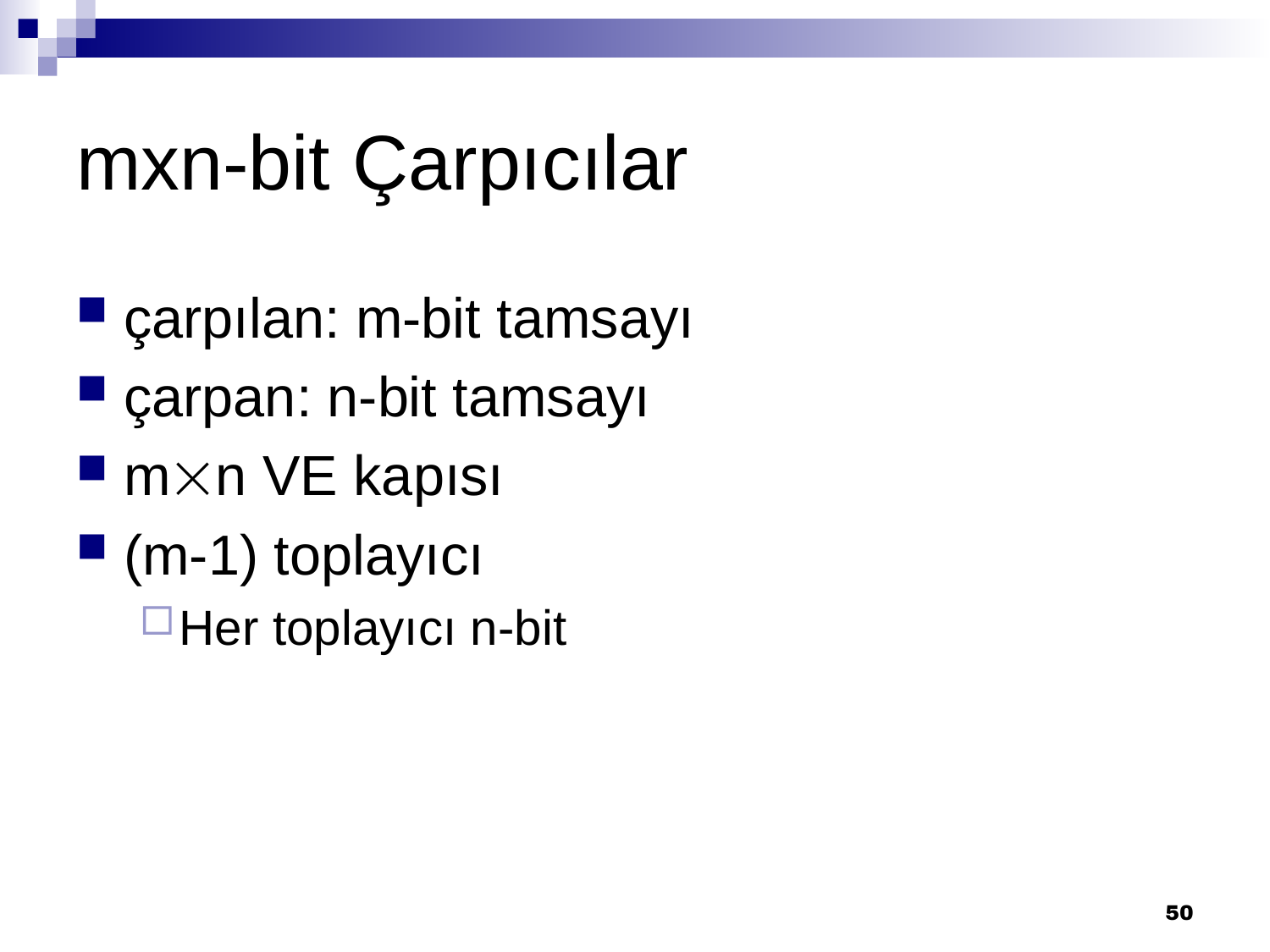

# mxn-bit Çarpıcılar
çarpılan: m-bit tamsayı
çarpan: n-bit tamsayı
m×n VE kapısı
(m-1) toplayıcı
Her toplayıcı n-bit
50